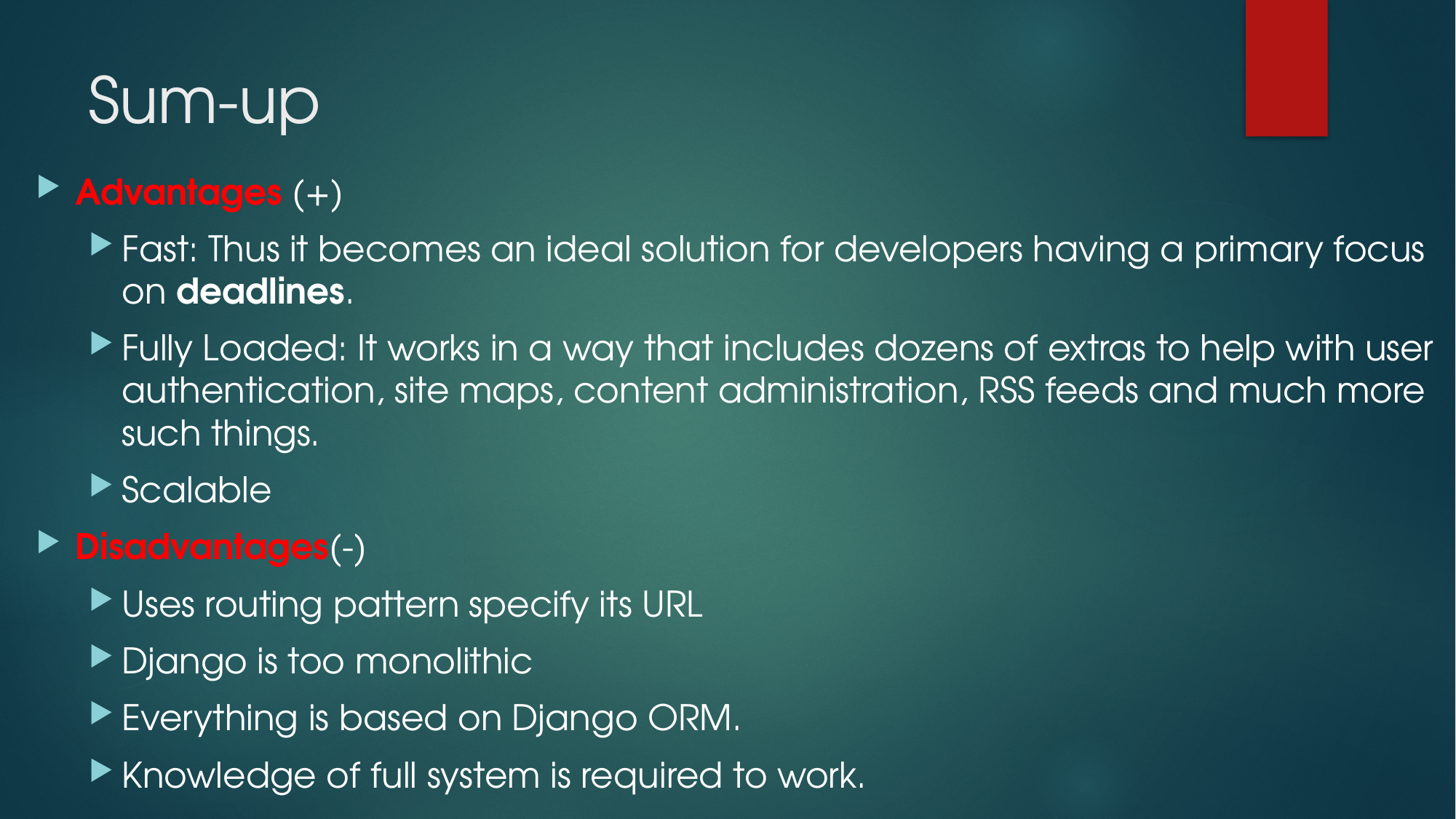

# Sum-up
Advantages (+)
Fast: Thus it becomes an ideal solution for developers having a primary focus on deadlines.
Fully Loaded: It works in a way that includes dozens of extras to help with user authentication, site maps, content administration, RSS feeds and much more such things.
Scalable
Disadvantages(-)
Uses routing pattern specify its URL
Django is too monolithic
Everything is based on Django ORM.
Knowledge of full system is required to work.